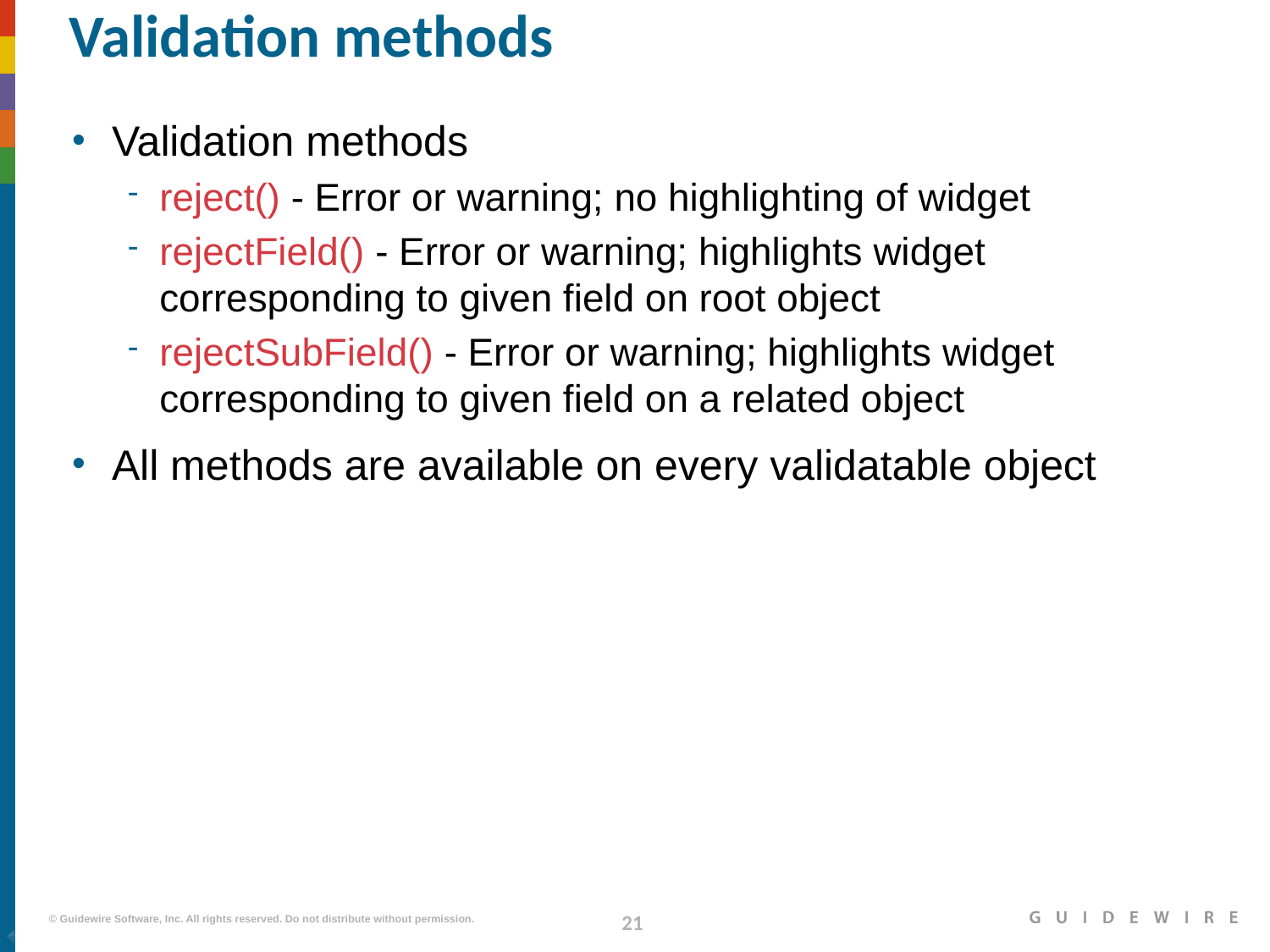

# Validation methods
Validation methods
reject() - Error or warning; no highlighting of widget
rejectField() - Error or warning; highlights widget corresponding to given field on root object
rejectSubField() - Error or warning; highlights widget corresponding to given field on a related object
All methods are available on every validatable object